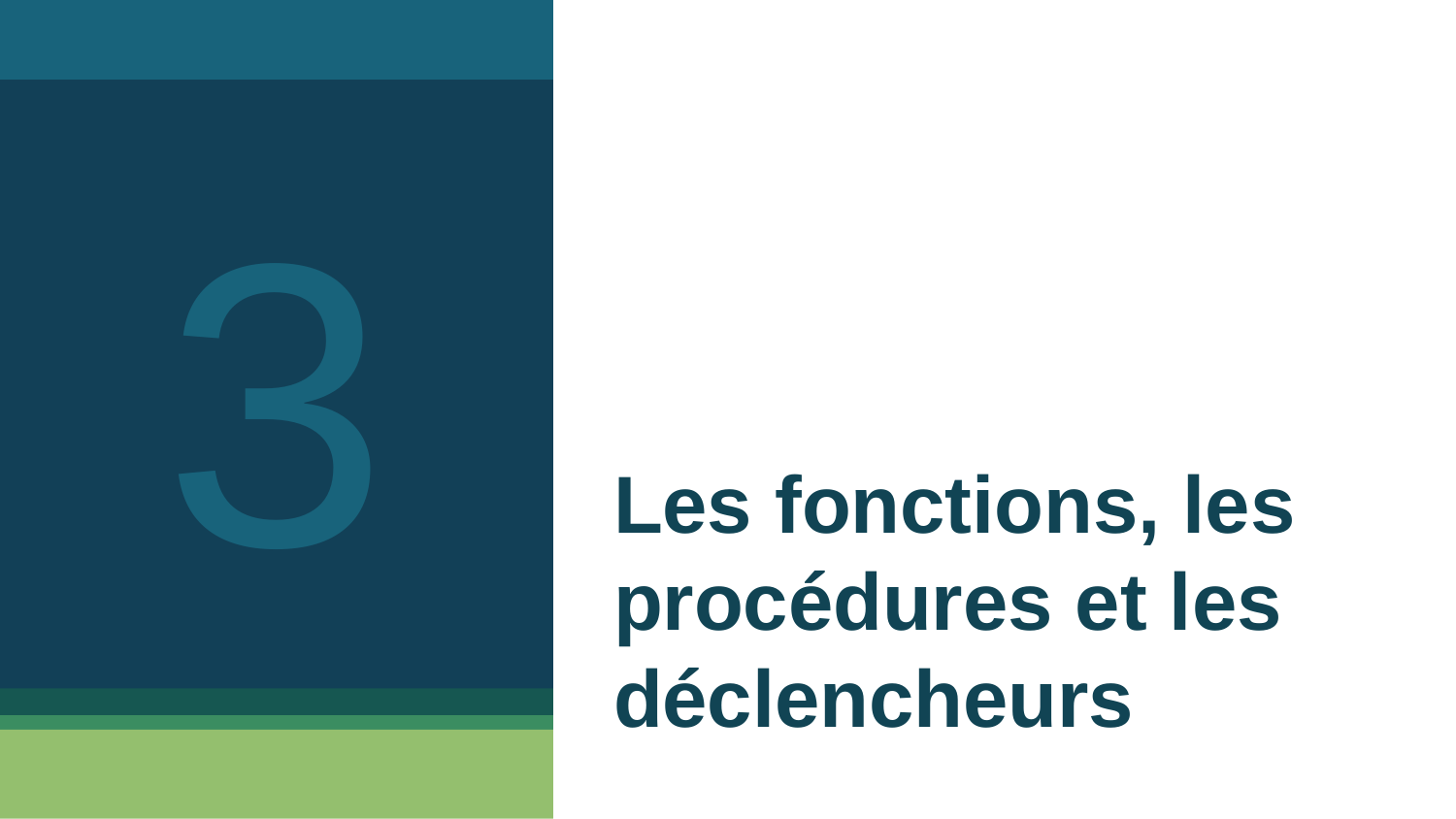

3
# Les fonctions, les procédures et les déclencheurs